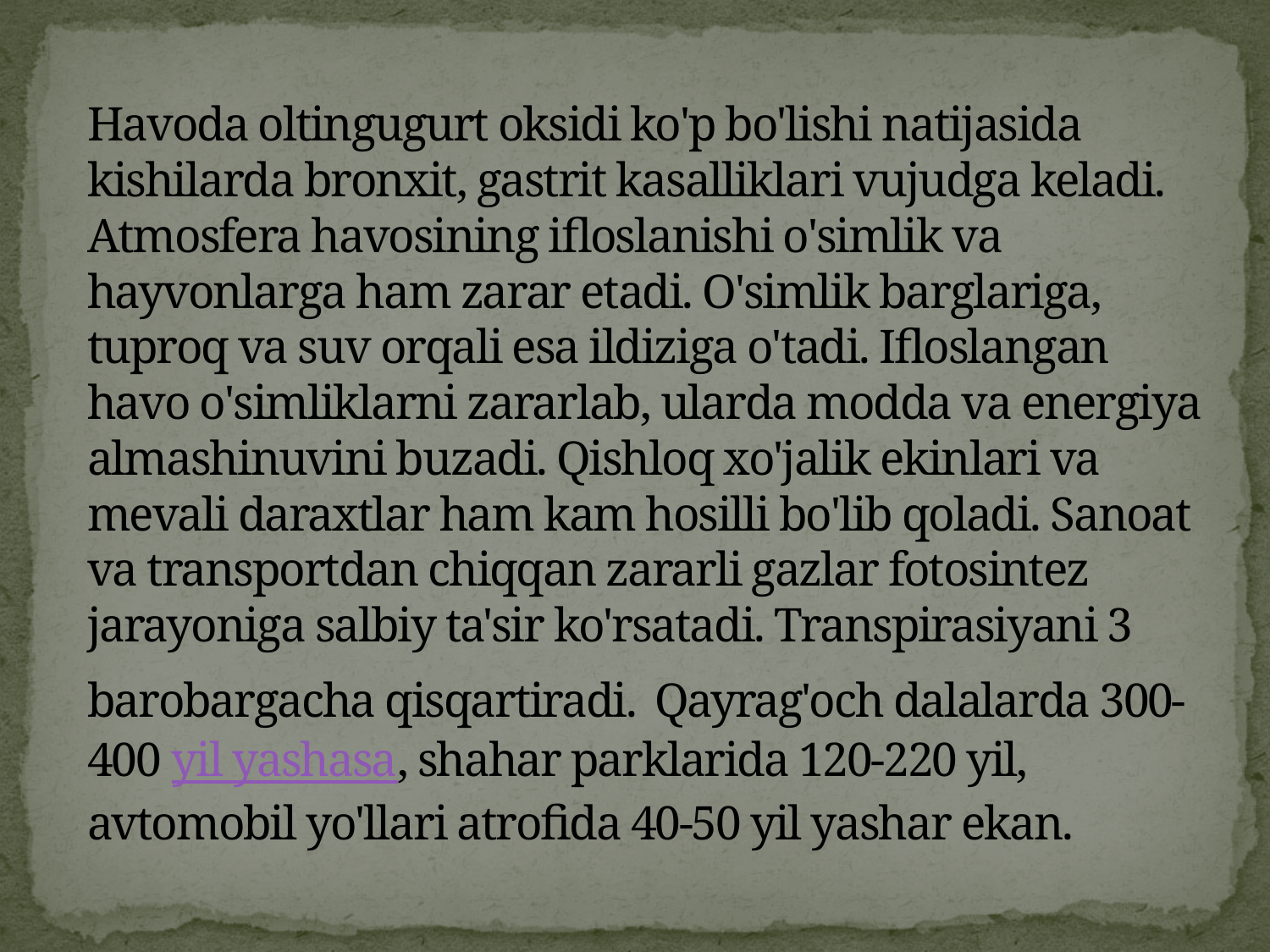

# Havoda oltingugurt oksidi ko'p bo'lishi natijasida kishilarda bronxit, gastrit kasalliklari vujudga keladi. Atmosfera havosining ifloslanishi o'simlik va hayvonlarga ham zarar etadi. O'simlik barglariga, tuproq va suv orqali esa ildiziga o'tadi. Ifloslangan havo o'simliklarni zararlab, ularda modda va energiya almashinuvini buzadi. Qishloq xo'jalik ekinlari va mevali daraxtlar ham kam hosilli bo'lib qoladi. Sanoat va transportdan chiqqan zararli gazlar fotosintez jarayoniga salbiy ta'sir ko'rsatadi. Transpirasiyani 3 barobargacha qisqartiradi. Qayrag'och dalalarda 300-400 yil yashasa, shahar parklarida 120-220 yil, avtomobil yo'llari atrofida 40-50 yil yashar ekan.